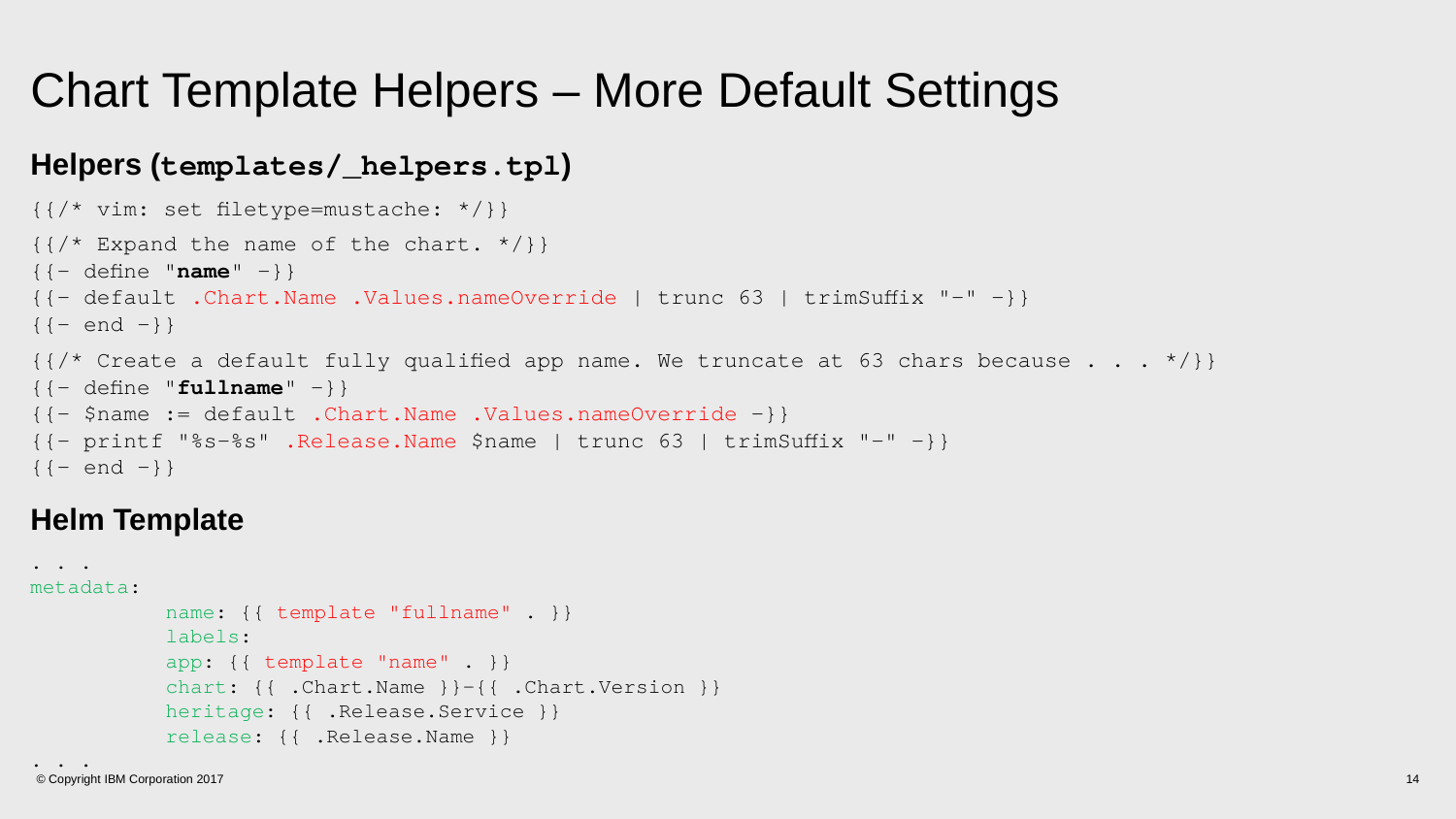

# Chart Template Helpers – More Default Settings
Helpers (templates/_helpers.tpl)
{{/* vim: set filetype=mustache: */}}
{{/* Expand the name of the chart. */}}
{{- define "name" -}}
{{- default .Chart.Name .Values.nameOverride | trunc 63 | trimSuffix "-" -}}
{{- end -}}
{{/* Create a default fully qualified app name. We truncate at 63 chars because . . . */}}
{{- define "fullname" -}}
{{- $name := default .Chart.Name .Values.nameOverride -}}
{{- printf "%s-%s" .Release.Name $name | trunc 63 | trimSuffix "-" -}}
{{- end -}}

Helm Template
. . .
metadata:
	name: {{ template "fullname" . }}
	labels:
		app: {{ template "name" . }}
		chart: {{ .Chart.Name }}-{{ .Chart.Version }}
		heritage: {{ .Release.Service }}
		release: {{ .Release.Name }}
. . .

© Copyright IBM Corporation 2017
14